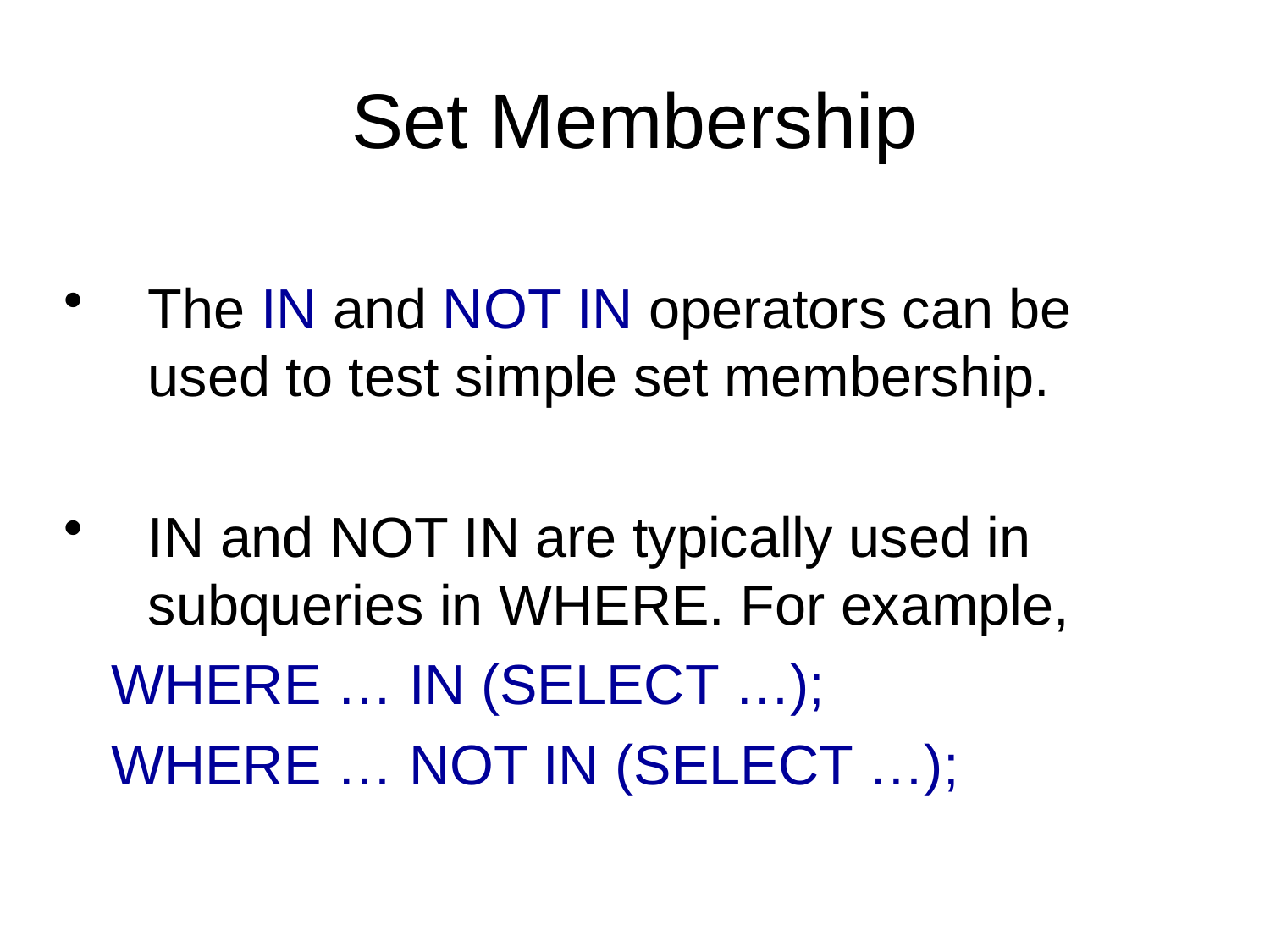

Set Membership

The IN and NOT IN operators can be used to test simple set membership.

IN and NOT IN are typically used in subqueries in WHERE. For example,
	WHERE … IN (SELECT …);
	WHERE … NOT IN (SELECT …);